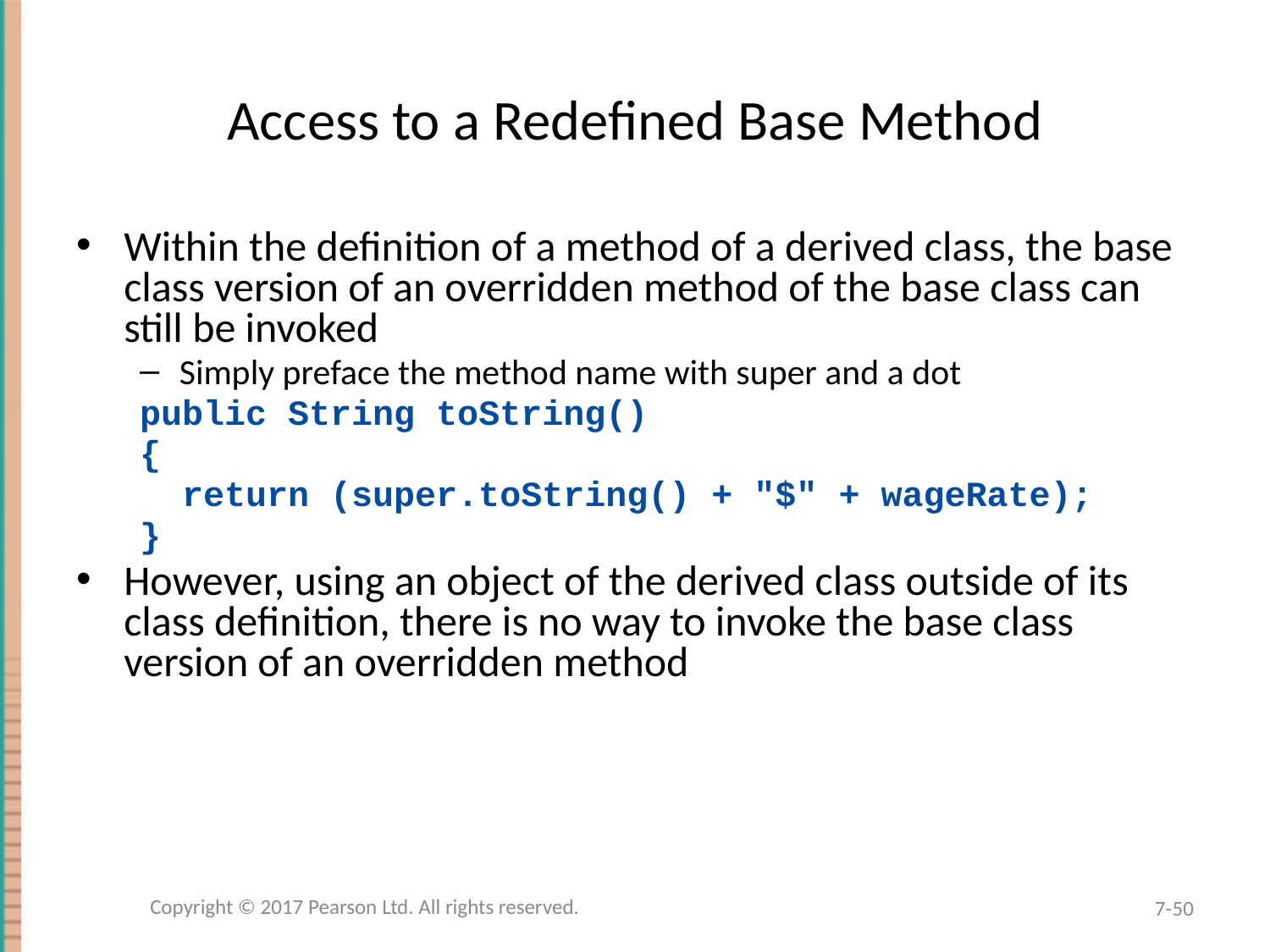

# Access to a Redefined Base Method
Within the definition of a method of a derived class, the base class version of an overridden method of the base class can still be invoked
Simply preface the method name with super and a dot
public String toString()
{
  return (super.toString() + "$" + wageRate);
}
However, using an object of the derived class outside of its class definition, there is no way to invoke the base class version of an overridden method
Copyright © 2017 Pearson Ltd. All rights reserved.
7-50